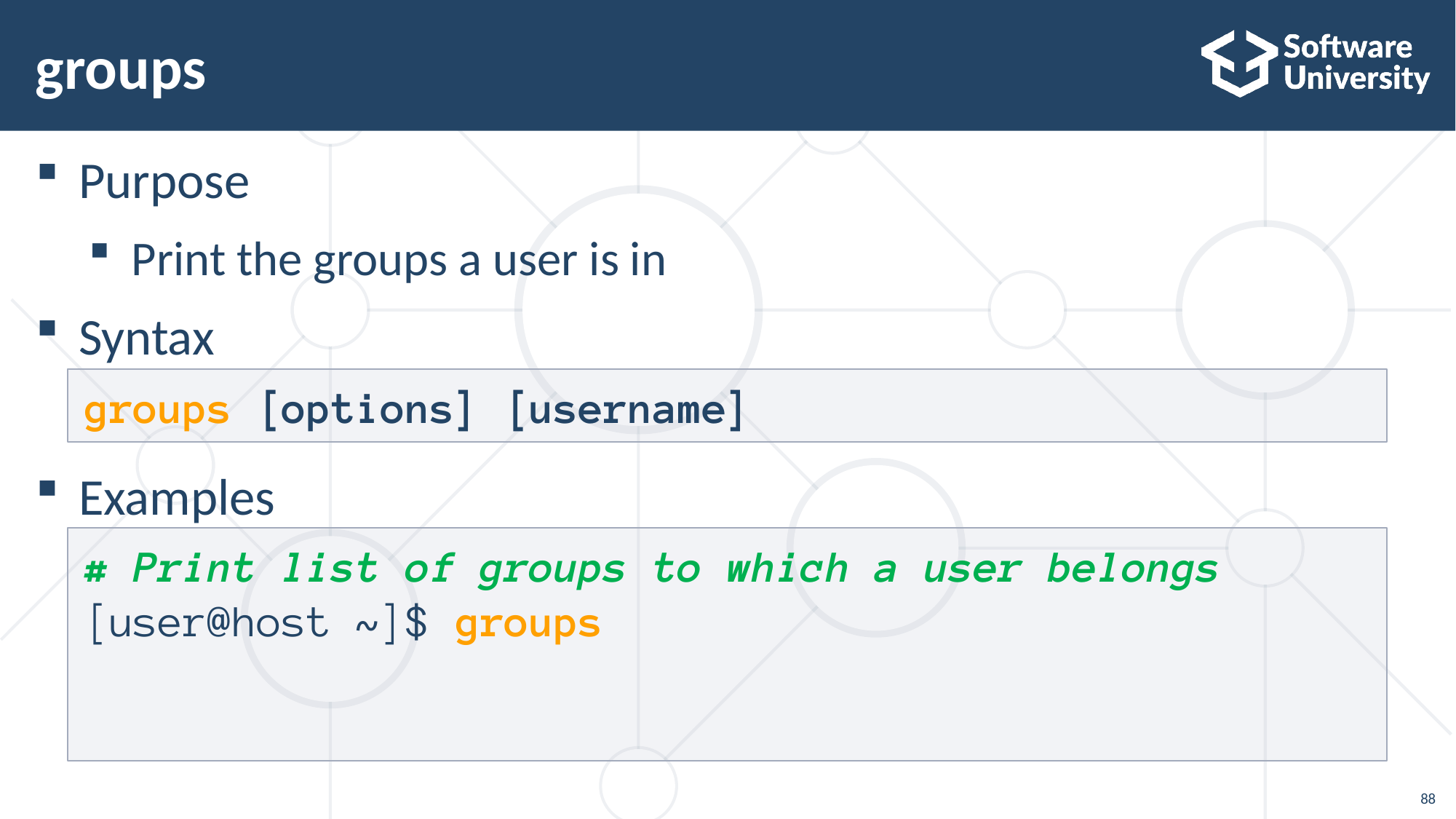

# groups
Purpose
Print the groups a user is in
Syntax

Examples

groups [options] [username]
# Print list of groups to which a user belongs
[user@host ~]$ groups
88